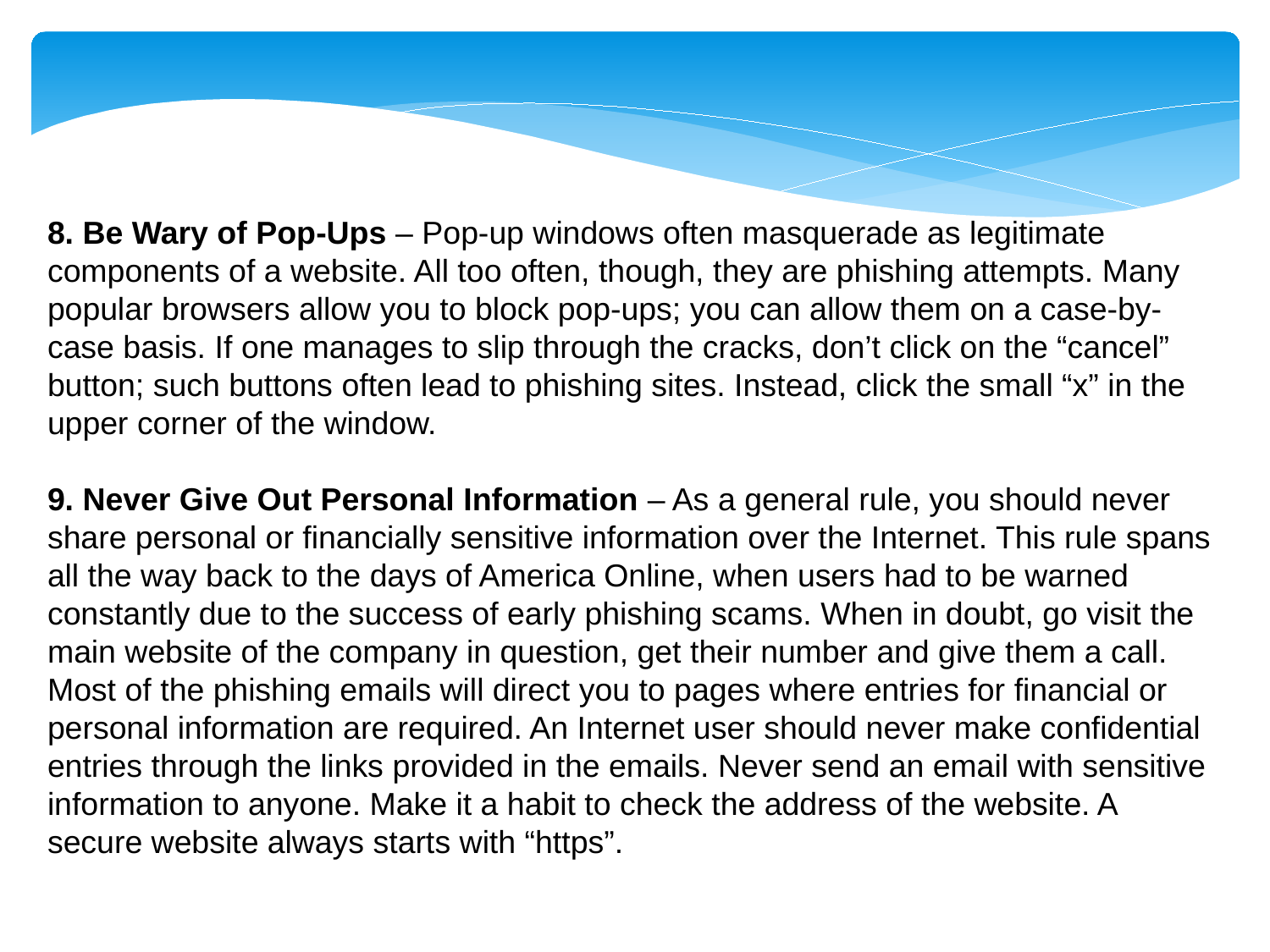

8. Be Wary of Pop-Ups – Pop-up windows often masquerade as legitimate components of a website. All too often, though, they are phishing attempts. Many popular browsers allow you to block pop-ups; you can allow them on a case-by-case basis. If one manages to slip through the cracks, don’t click on the “cancel” button; such buttons often lead to phishing sites. Instead, click the small “x” in the upper corner of the window.
9. Never Give Out Personal Information – As a general rule, you should never share personal or financially sensitive information over the Internet. This rule spans all the way back to the days of America Online, when users had to be warned constantly due to the success of early phishing scams. When in doubt, go visit the main website of the company in question, get their number and give them a call. Most of the phishing emails will direct you to pages where entries for financial or personal information are required. An Internet user should never make confidential entries through the links provided in the emails. Never send an email with sensitive information to anyone. Make it a habit to check the address of the website. A secure website always starts with “https”.